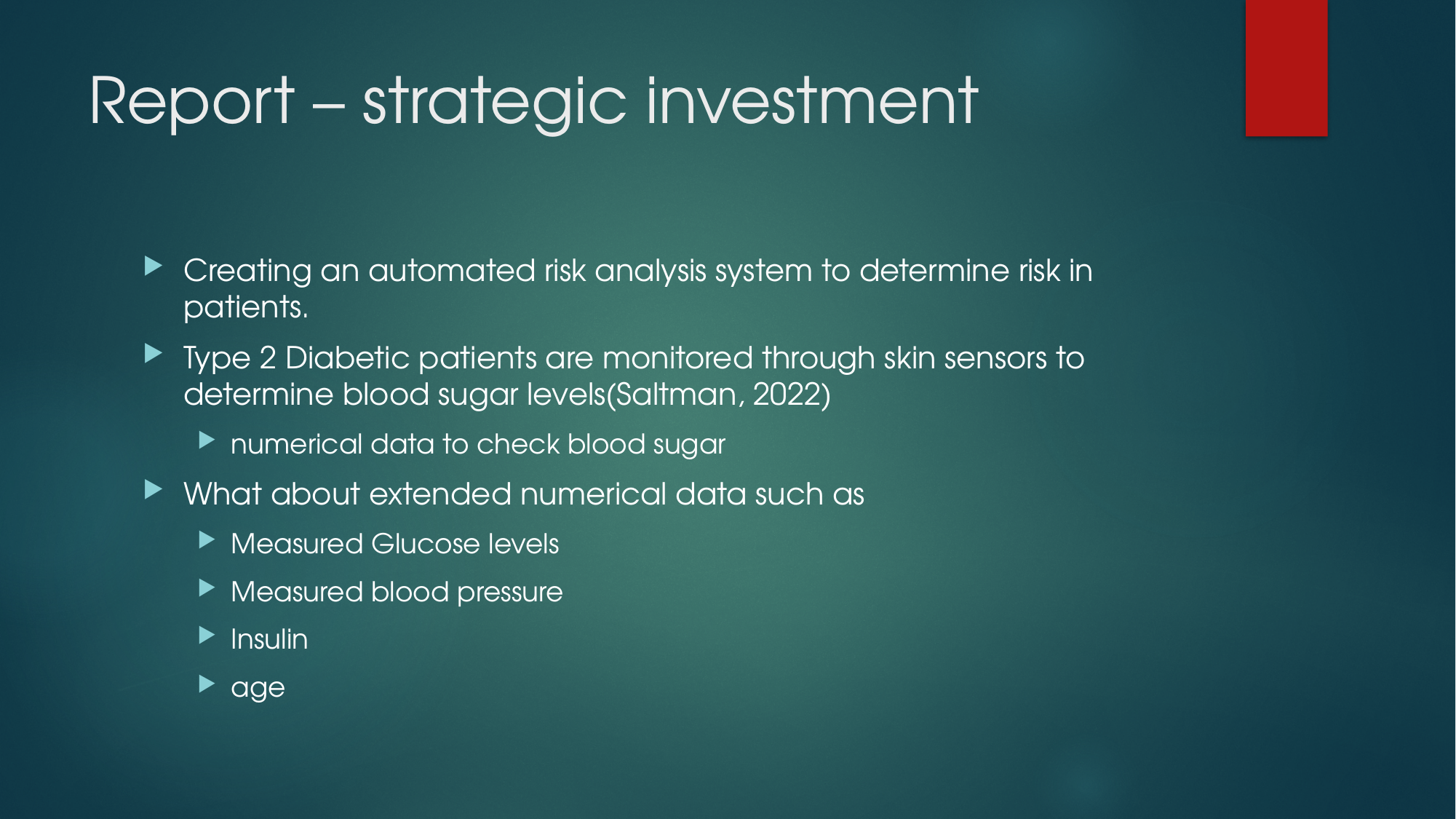

# Report – strategic investment
Creating an automated risk analysis system to determine risk in patients.
Type 2 Diabetic patients are monitored through skin sensors to determine blood sugar levels(Saltman, 2022)
numerical data to check blood sugar
What about extended numerical data such as
Measured Glucose levels
Measured blood pressure
Insulin
age